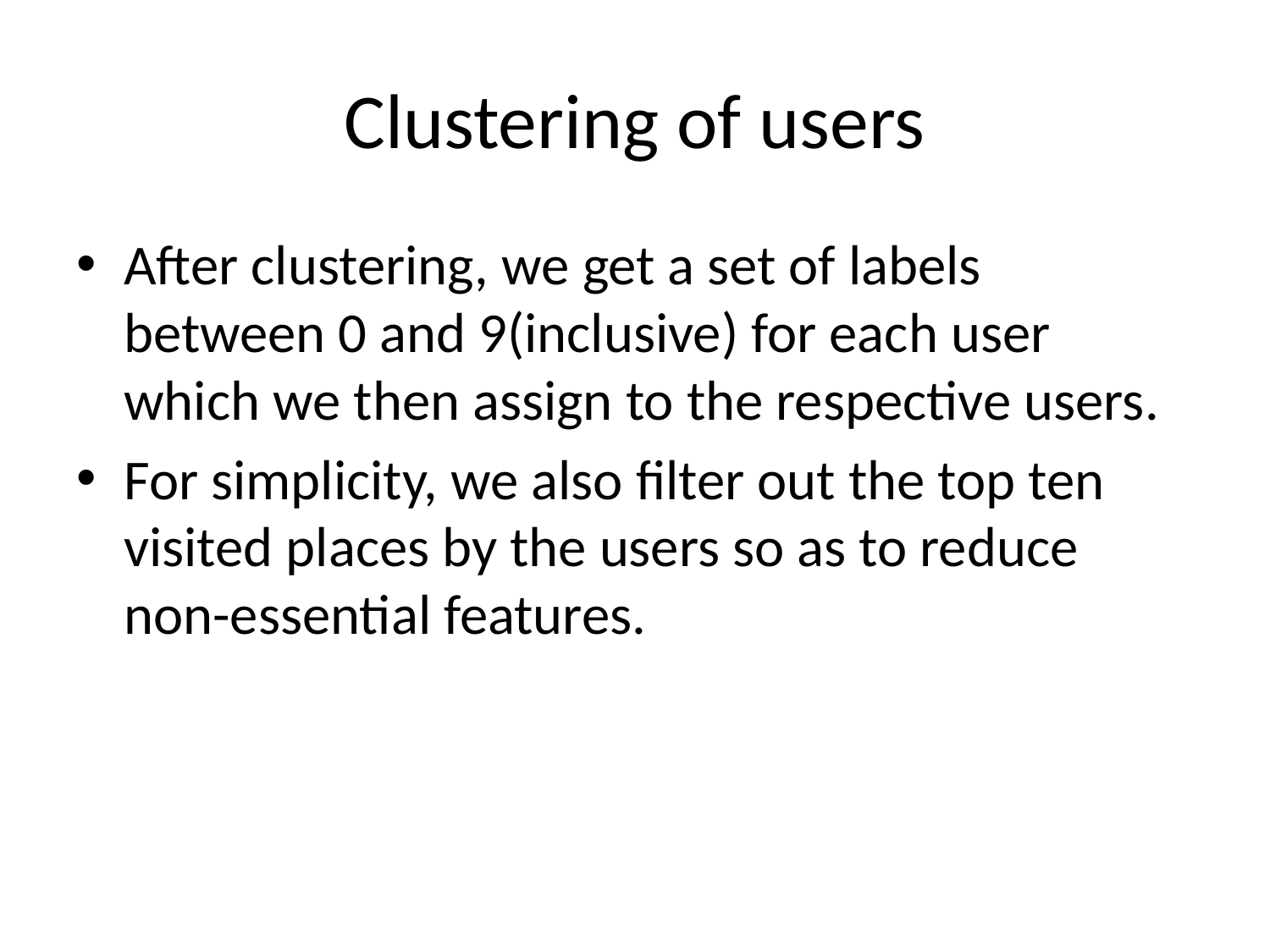

# Clustering of users
After clustering, we get a set of labels between 0 and 9(inclusive) for each user which we then assign to the respective users.
For simplicity, we also filter out the top ten visited places by the users so as to reduce non-essential features.